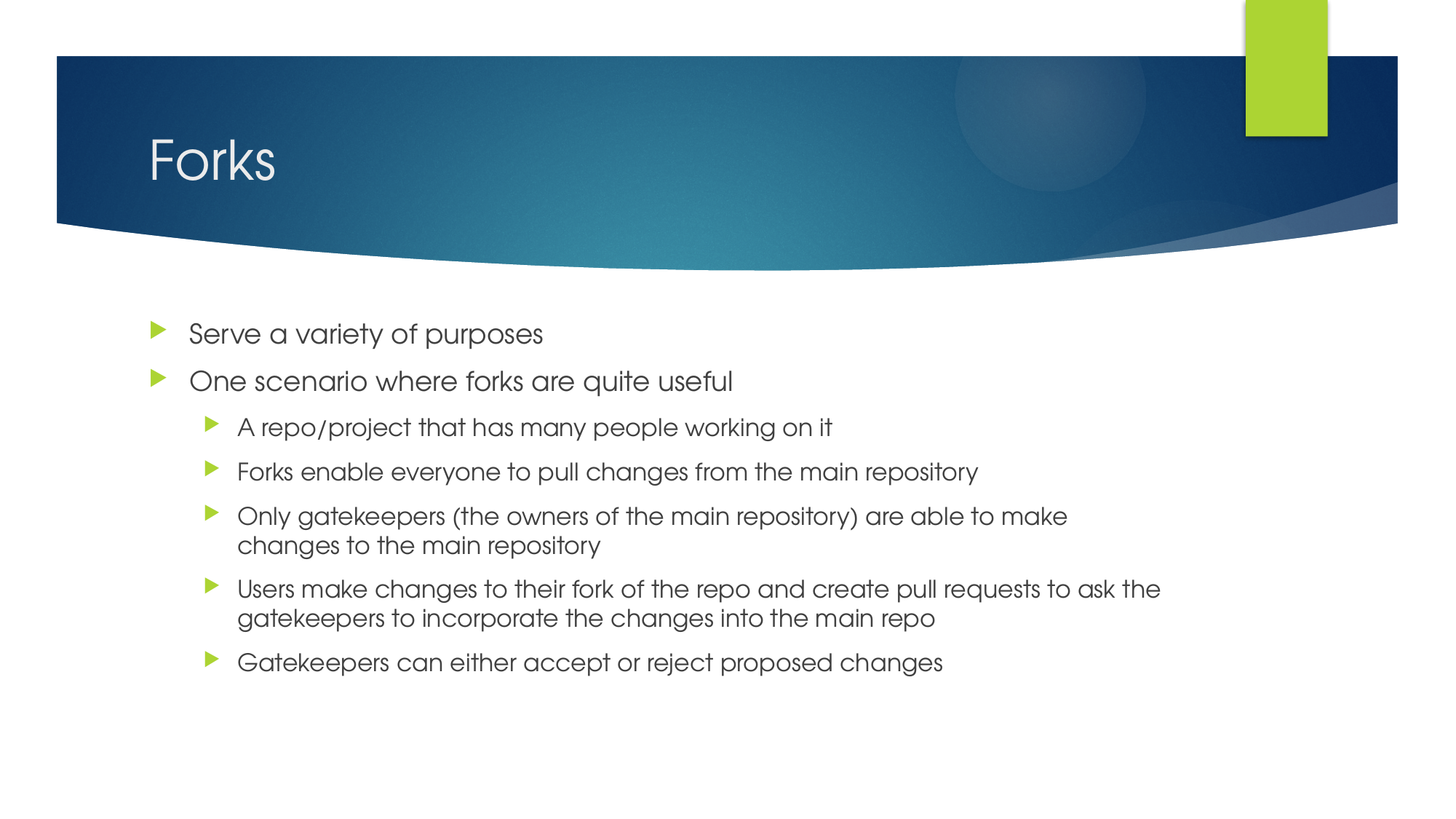

# Forks
Serve a variety of purposes
One scenario where forks are quite useful
A repo/project that has many people working on it
Forks enable everyone to pull changes from the main repository
Only gatekeepers (the owners of the main repository) are able to make changes to the main repository
Users make changes to their fork of the repo and create pull requests to ask the gatekeepers to incorporate the changes into the main repo
Gatekeepers can either accept or reject proposed changes